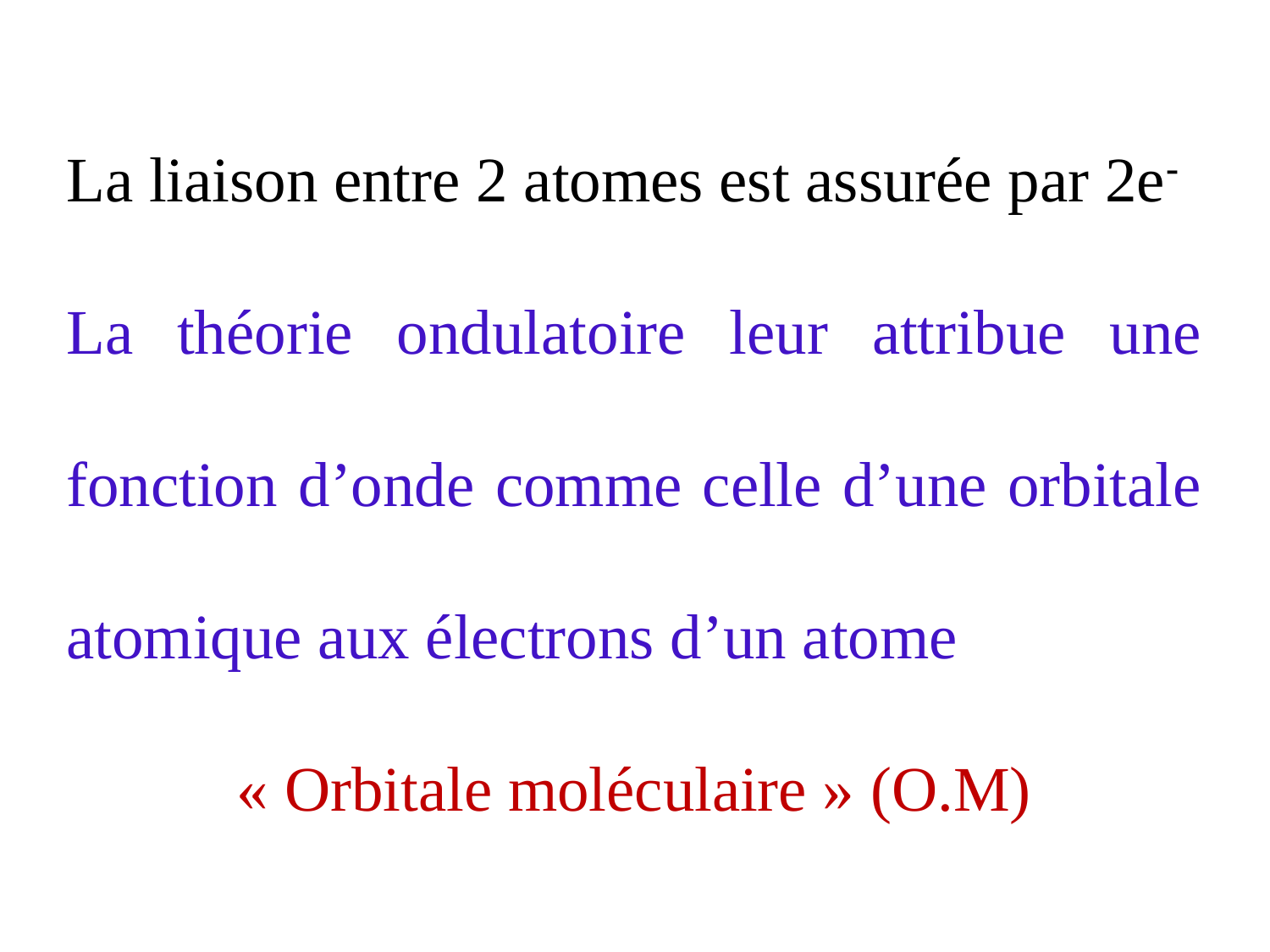

La liaison entre 2 atomes est assurée par 2e−
La théorie ondulatoire leur attribue une fonction d’onde comme celle d’une orbitale atomique aux électrons d’un atome
« Orbitale moléculaire » (O.M)